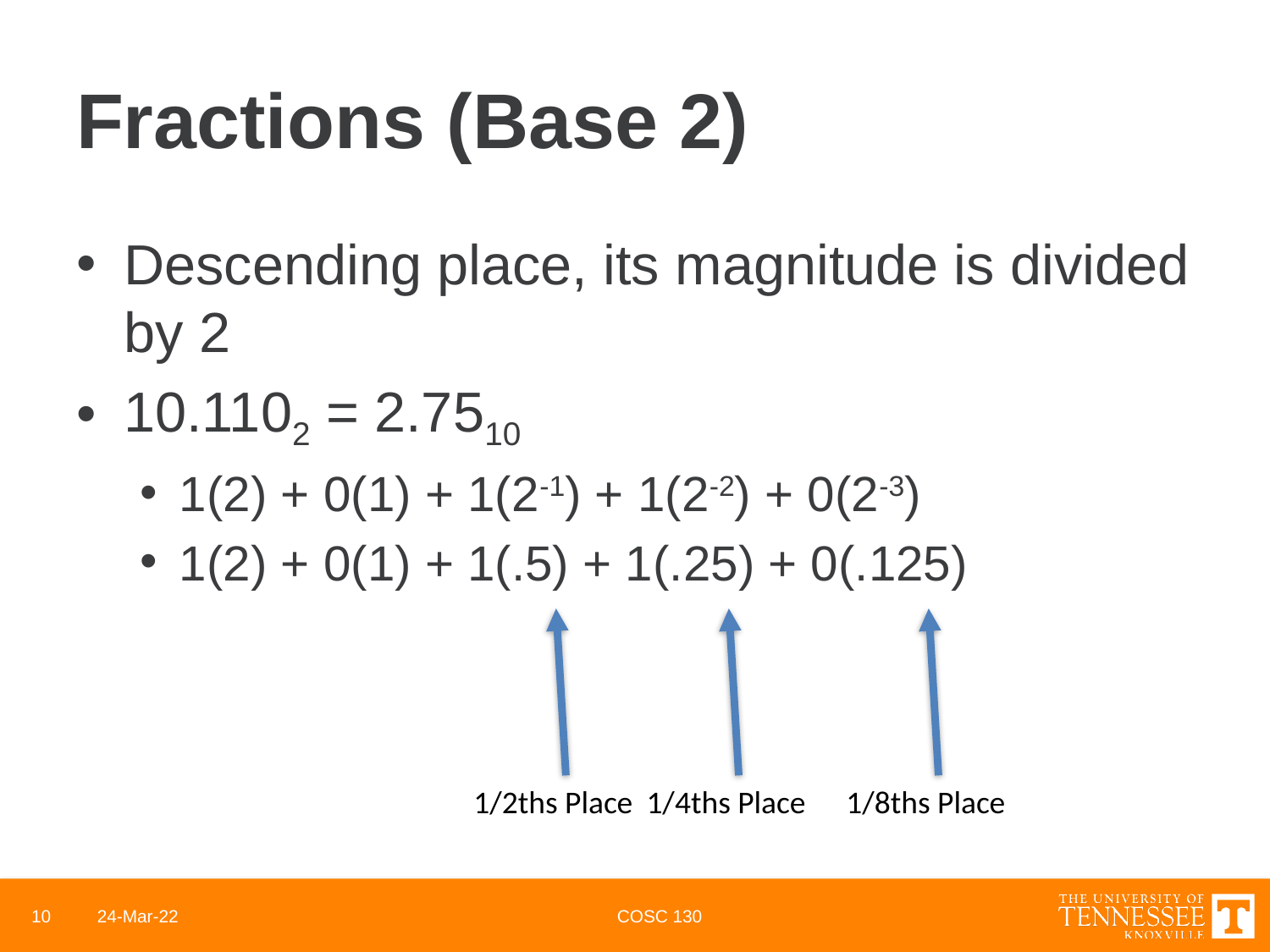

# Fractions (Base 2)
Descending place, its magnitude is divided by 2
10.1102 = 2.7510
1(2) + 0(1) + 1(2-1) + 1(2-2) + 0(2-3)
1(2) + 0(1) + 1(.5) + 1(.25) + 0(.125)
1/2ths Place
1/4ths Place
1/8ths Place
10
24-Mar-22
COSC 130